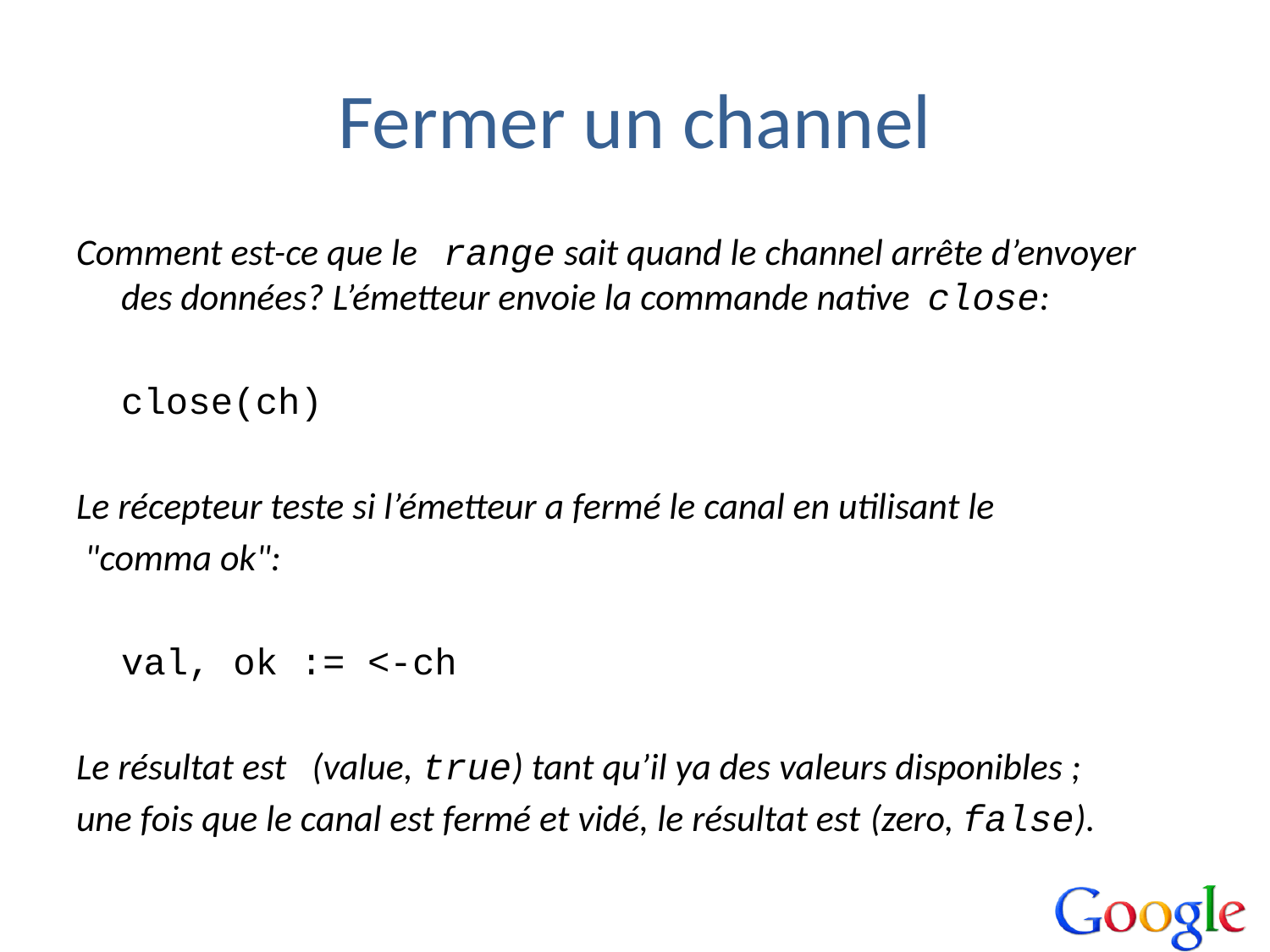

# Fermer un channel
Comment est-ce que le   range sait quand le channel arrête d’envoyer des données? L’émetteur envoie la commande native  close:

	close(ch)

Le récepteur teste si l’émetteur a fermé le canal en utilisant le
 "comma ok":

	val, ok := <-ch

Le résultat est   (value, true) tant qu’il ya des valeurs disponibles ;
une fois que le canal est fermé et vidé, le résultat est (zero, false).